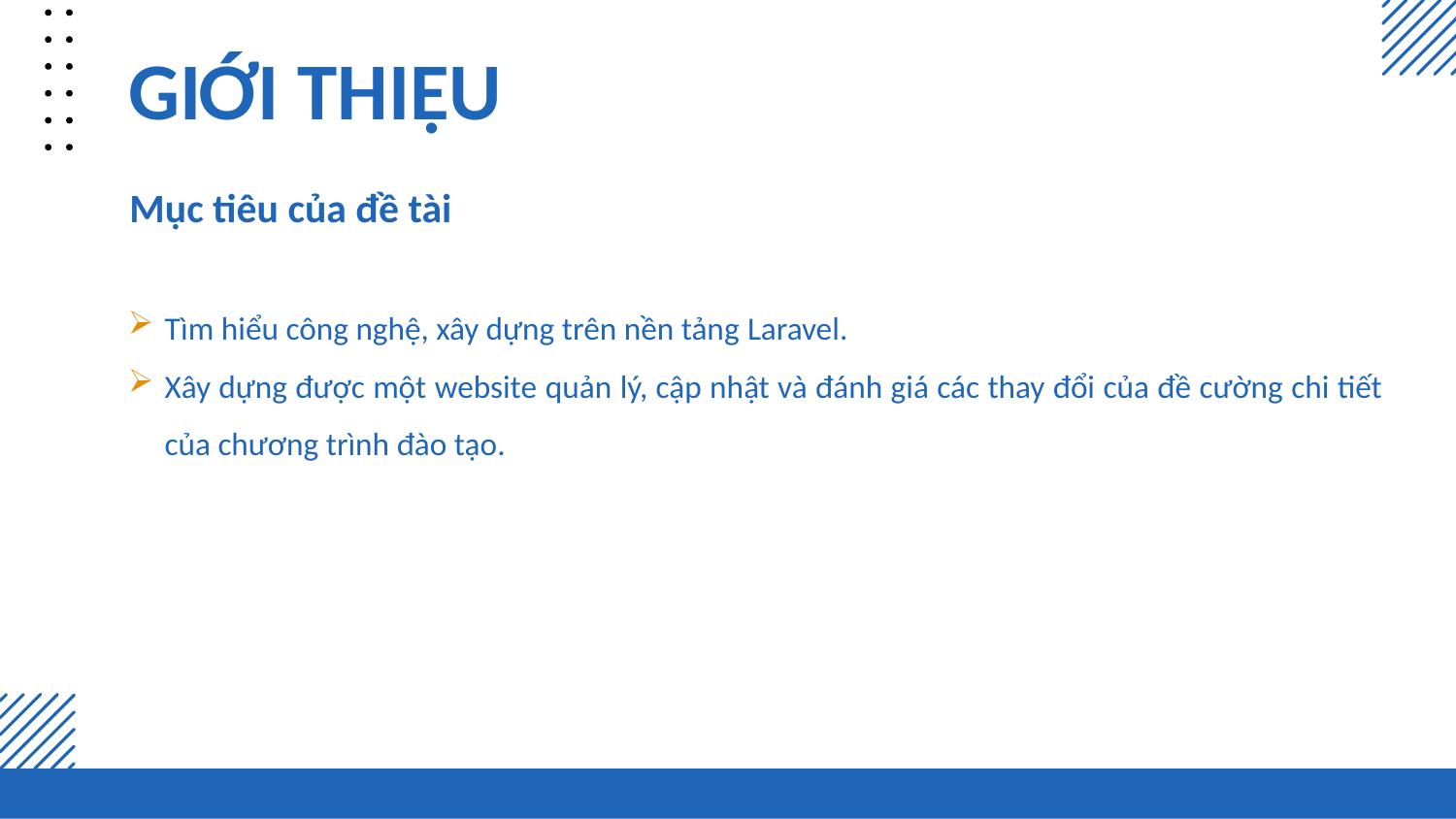

# GIỚI THIỆU
Mục tiêu của đề tài
Tìm hiểu công nghệ, xây dựng trên nền tảng Laravel.
Xây dựng được một website quản lý, cập nhật và đánh giá các thay đổi của đề cường chi tiết của chương trình đào tạo.